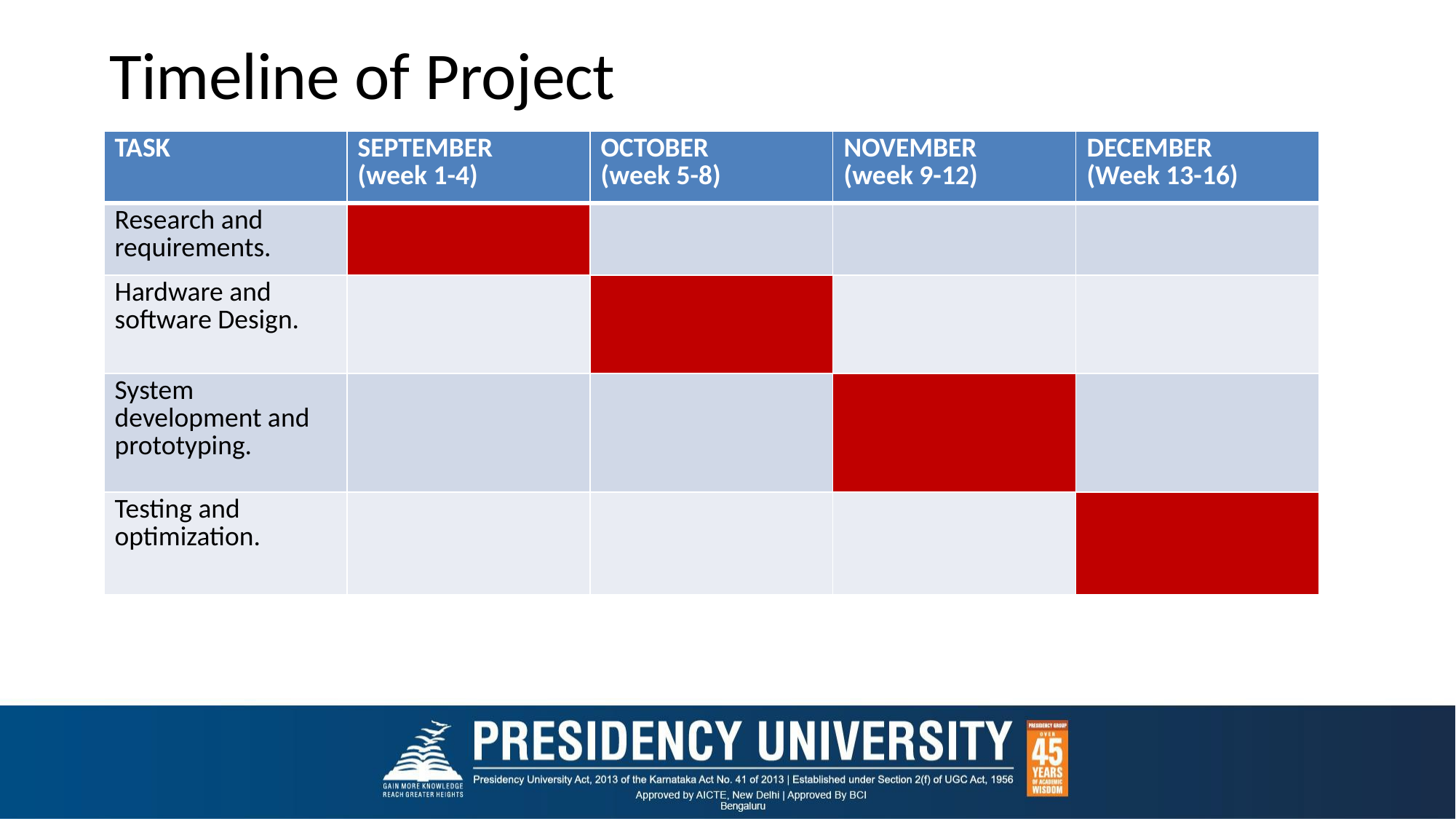

# Timeline of Project
| TASK | SEPTEMBER (week 1-4) | OCTOBER (week 5-8) | NOVEMBER (week 9-12) | DECEMBER (Week 13-16) |
| --- | --- | --- | --- | --- |
| Research and requirements. |  |  |  |  |
| Hardware and software Design. |  |  |  |  |
| System development and prototyping. |  |  |  |  |
| Testing and optimization. |  |  |  |  |